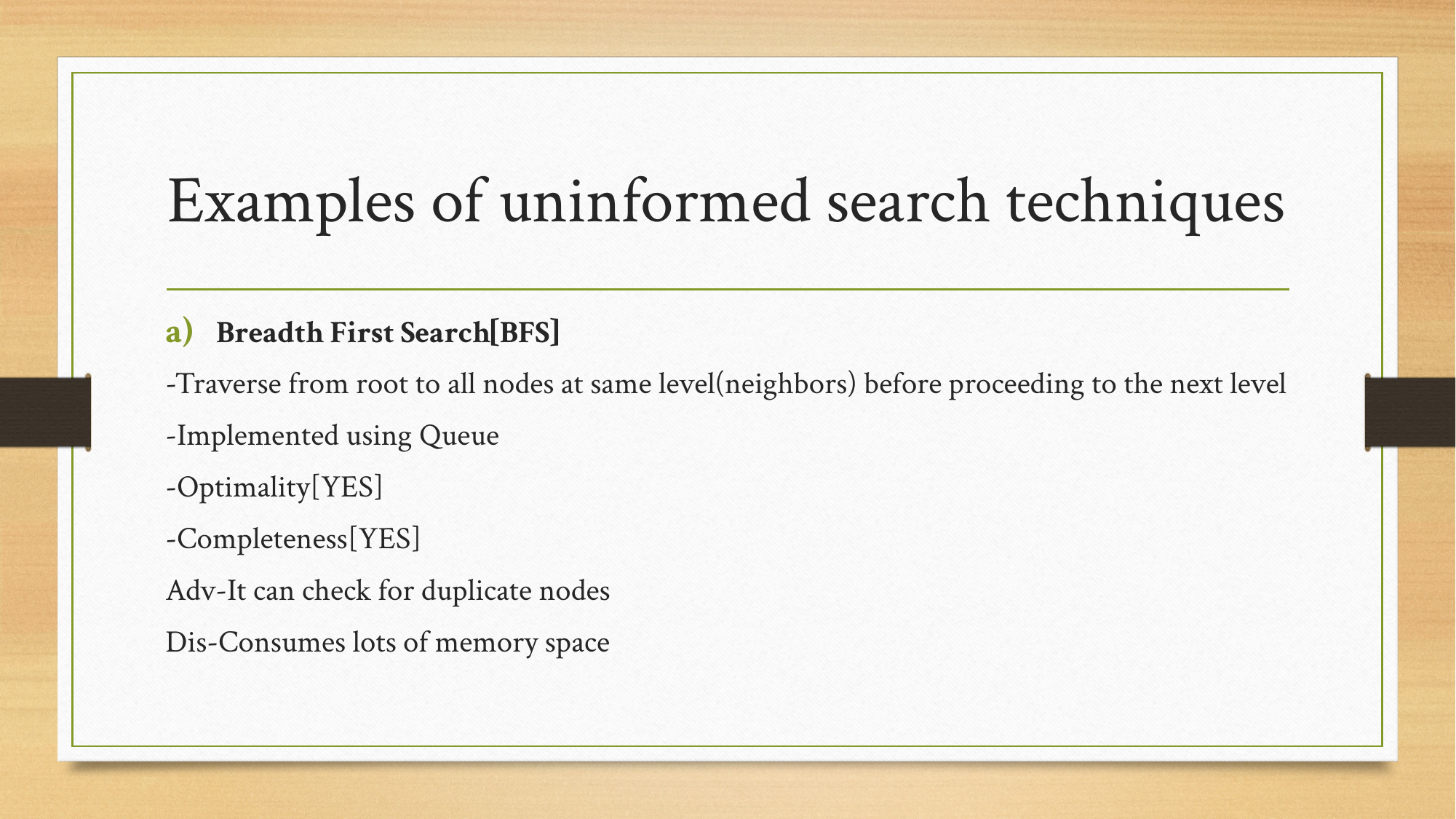

# Examples of uninformed search techniques
Breadth First Search[BFS]
-Traverse from root to all nodes at same level(neighbors) before proceeding to the next level
-Implemented using Queue
-Optimality[YES]
-Completeness[YES]
Adv-It can check for duplicate nodes
Dis-Consumes lots of memory space